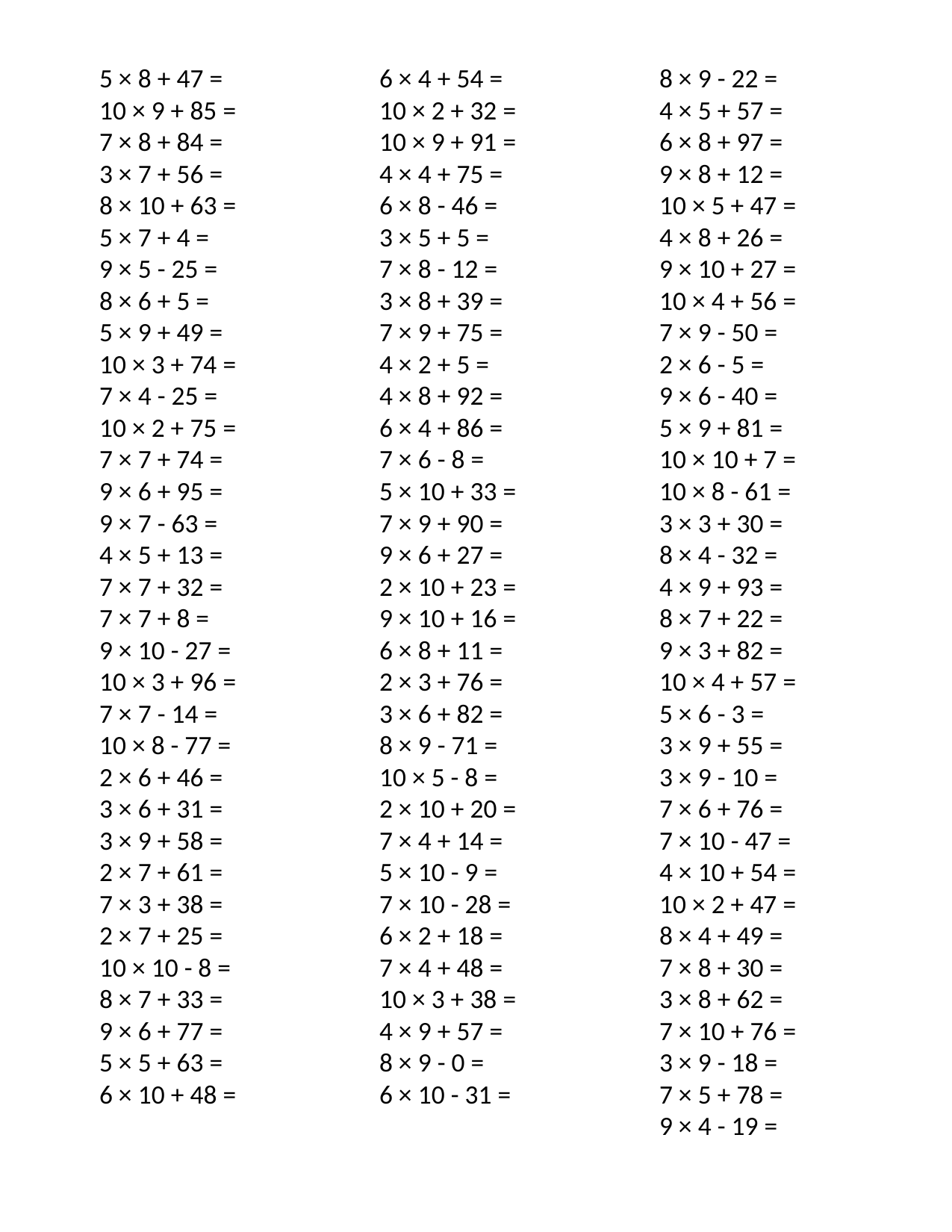

5 × 8 + 47 =
10 × 9 + 85 =
7 × 8 + 84 =
3 × 7 + 56 =
8 × 10 + 63 =
5 × 7 + 4 =
9 × 5 - 25 =
8 × 6 + 5 =
5 × 9 + 49 =
10 × 3 + 74 =
7 × 4 - 25 =
10 × 2 + 75 =
7 × 7 + 74 =
9 × 6 + 95 =
9 × 7 - 63 =
4 × 5 + 13 =
7 × 7 + 32 =
7 × 7 + 8 =
9 × 10 - 27 =
10 × 3 + 96 =
7 × 7 - 14 =
10 × 8 - 77 =
2 × 6 + 46 =
3 × 6 + 31 =
3 × 9 + 58 =
2 × 7 + 61 =
7 × 3 + 38 =
2 × 7 + 25 =
10 × 10 - 8 =
8 × 7 + 33 =
9 × 6 + 77 =
5 × 5 + 63 =
6 × 10 + 48 =

6 × 4 + 54 =
10 × 2 + 32 =
10 × 9 + 91 =
4 × 4 + 75 =
6 × 8 - 46 =
3 × 5 + 5 =
7 × 8 - 12 =
3 × 8 + 39 =
7 × 9 + 75 =
4 × 2 + 5 =
4 × 8 + 92 =
6 × 4 + 86 =
7 × 6 - 8 =
5 × 10 + 33 =
7 × 9 + 90 =
9 × 6 + 27 =
2 × 10 + 23 =
9 × 10 + 16 =
6 × 8 + 11 =
2 × 3 + 76 =
3 × 6 + 82 =
8 × 9 - 71 =
10 × 5 - 8 =
2 × 10 + 20 =
7 × 4 + 14 =
5 × 10 - 9 =
7 × 10 - 28 =
6 × 2 + 18 =
7 × 4 + 48 =
10 × 3 + 38 =
4 × 9 + 57 =
8 × 9 - 0 =
6 × 10 - 31 =

8 × 9 - 22 =
4 × 5 + 57 =
6 × 8 + 97 =
9 × 8 + 12 =
10 × 5 + 47 =
4 × 8 + 26 =
9 × 10 + 27 =
10 × 4 + 56 =
7 × 9 - 50 =
2 × 6 - 5 =
9 × 6 - 40 =
5 × 9 + 81 =
10 × 10 + 7 =
10 × 8 - 61 =
3 × 3 + 30 =
8 × 4 - 32 =
4 × 9 + 93 =
8 × 7 + 22 =
9 × 3 + 82 =
10 × 4 + 57 =
5 × 6 - 3 =
3 × 9 + 55 =
3 × 9 - 10 =
7 × 6 + 76 =
7 × 10 - 47 =
4 × 10 + 54 =
10 × 2 + 47 =
8 × 4 + 49 =
7 × 8 + 30 =
3 × 8 + 62 =
7 × 10 + 76 =
3 × 9 - 18 =
7 × 5 + 78 =
9 × 4 - 19 =